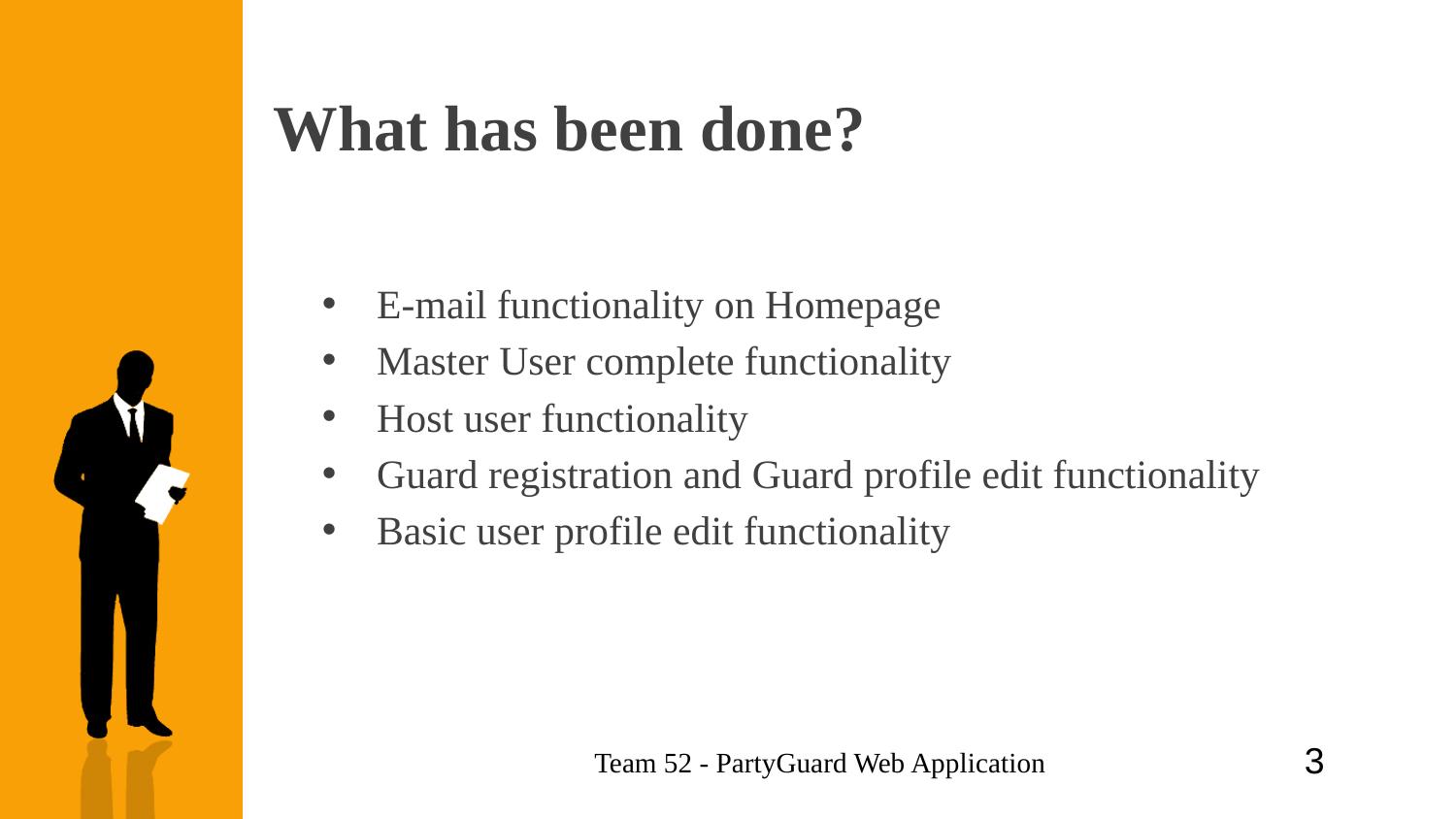

# What has been done?

E-mail functionality on Homepage
Master User complete functionality
Host user functionality
Guard registration and Guard profile edit functionality
Basic user profile edit functionality

3
Team 52 - PartyGuard Web Application